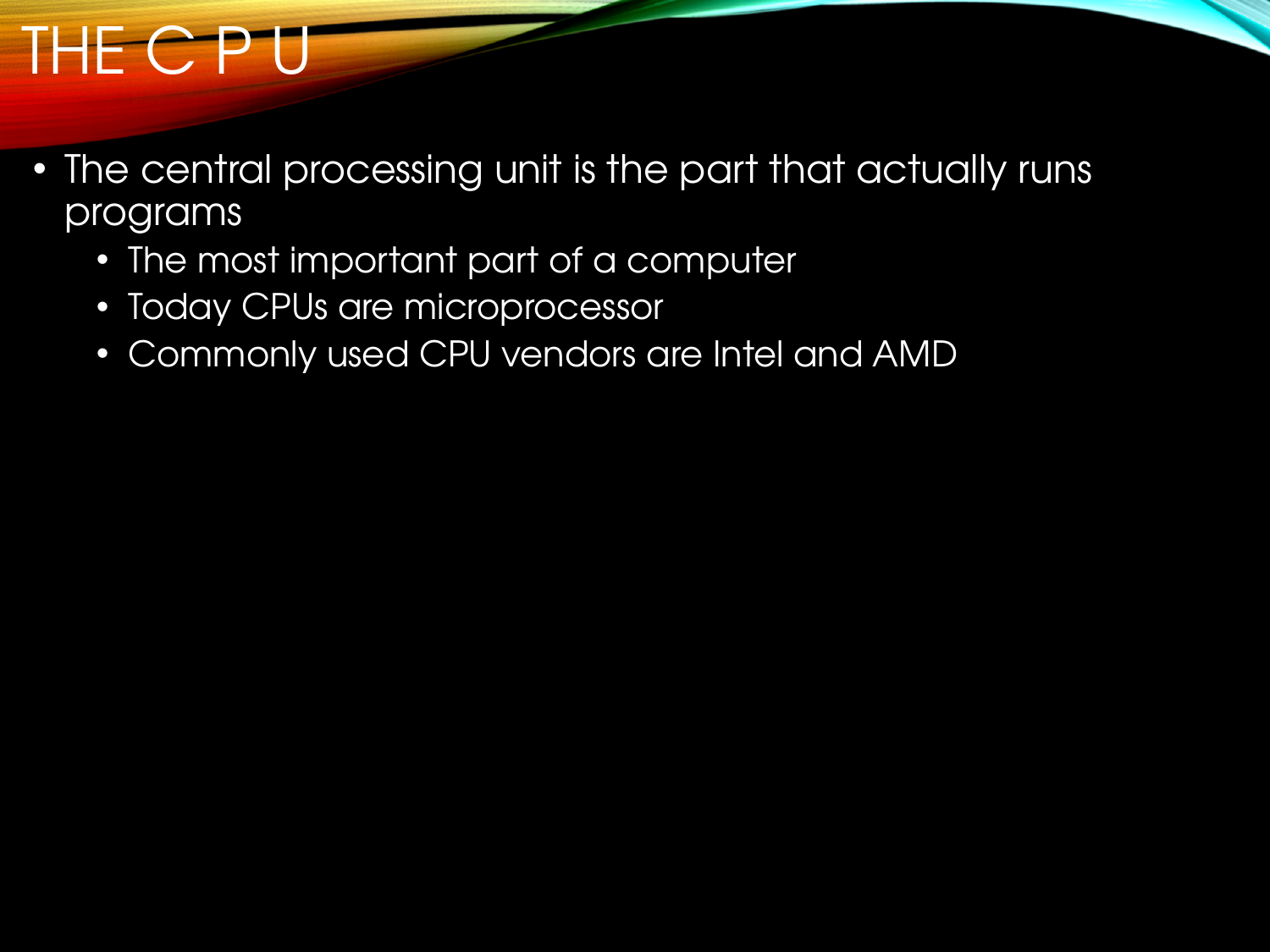

# The C P U
The central processing unit is the part that actually runs programs
The most important part of a computer
Today CPUs are microprocessor
Commonly used CPU vendors are Intel and AMD